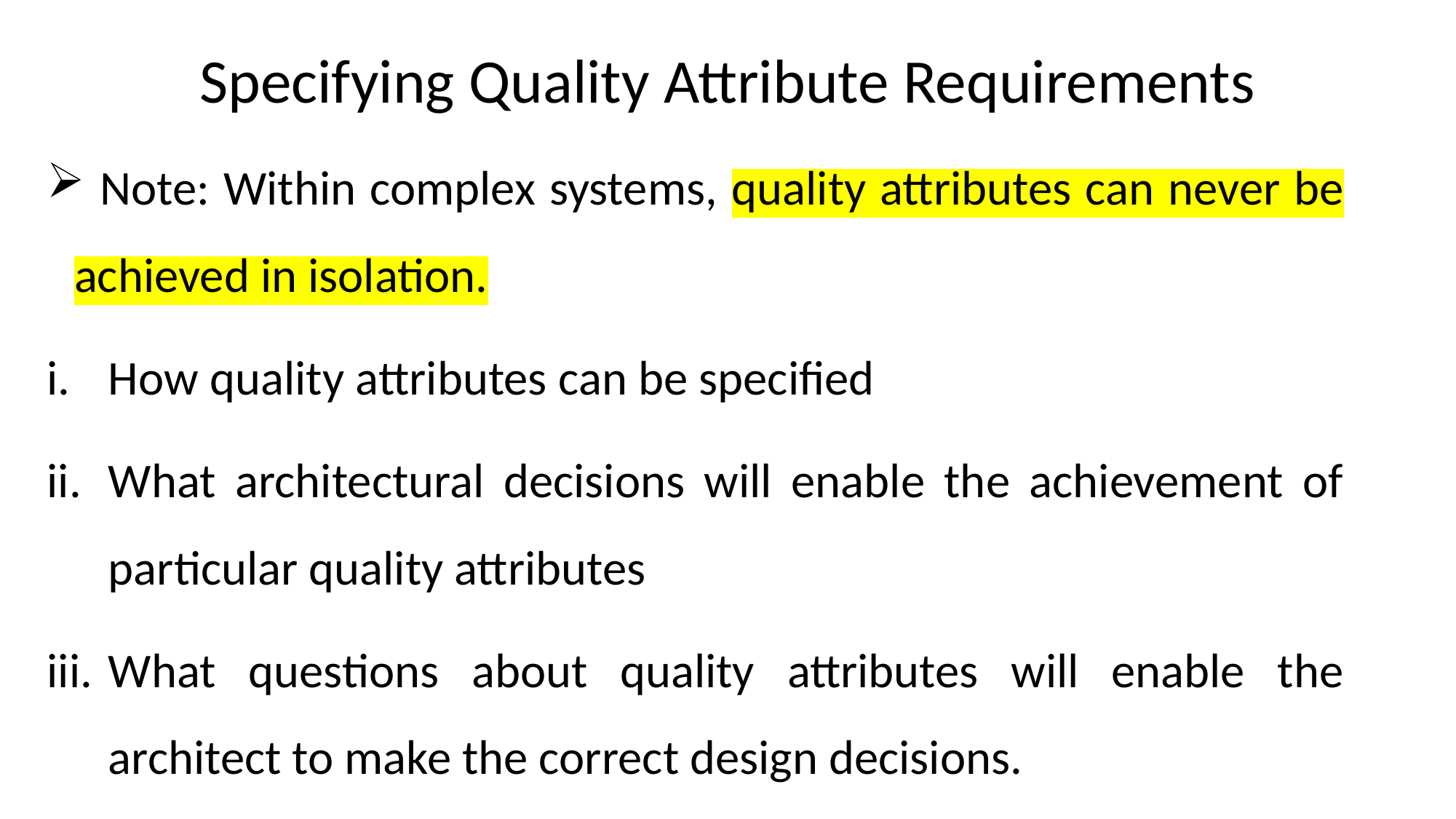

# Specifying Quality Attribute Requirements
 Note: Within complex systems, quality attributes can never be achieved in isolation.
How quality attributes can be specified
What architectural decisions will enable the achievement of particular quality attributes
What questions about quality attributes will enable the architect to make the correct design decisions.